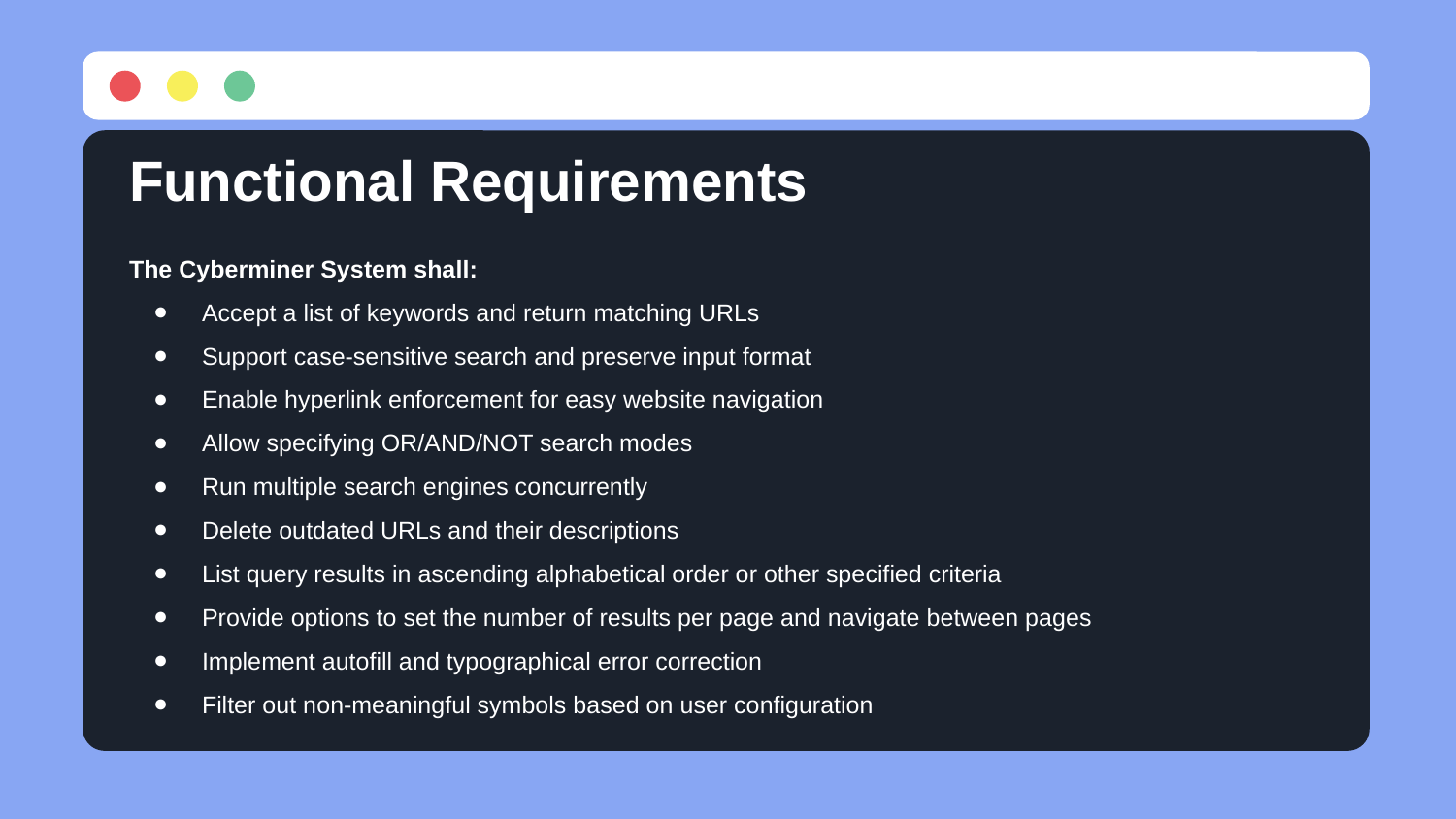

# Functional Requirements
The Cyberminer System shall:
Accept a list of keywords and return matching URLs
Support case-sensitive search and preserve input format
Enable hyperlink enforcement for easy website navigation
Allow specifying OR/AND/NOT search modes
Run multiple search engines concurrently
Delete outdated URLs and their descriptions
List query results in ascending alphabetical order or other specified criteria
Provide options to set the number of results per page and navigate between pages
Implement autofill and typographical error correction
Filter out non-meaningful symbols based on user configuration